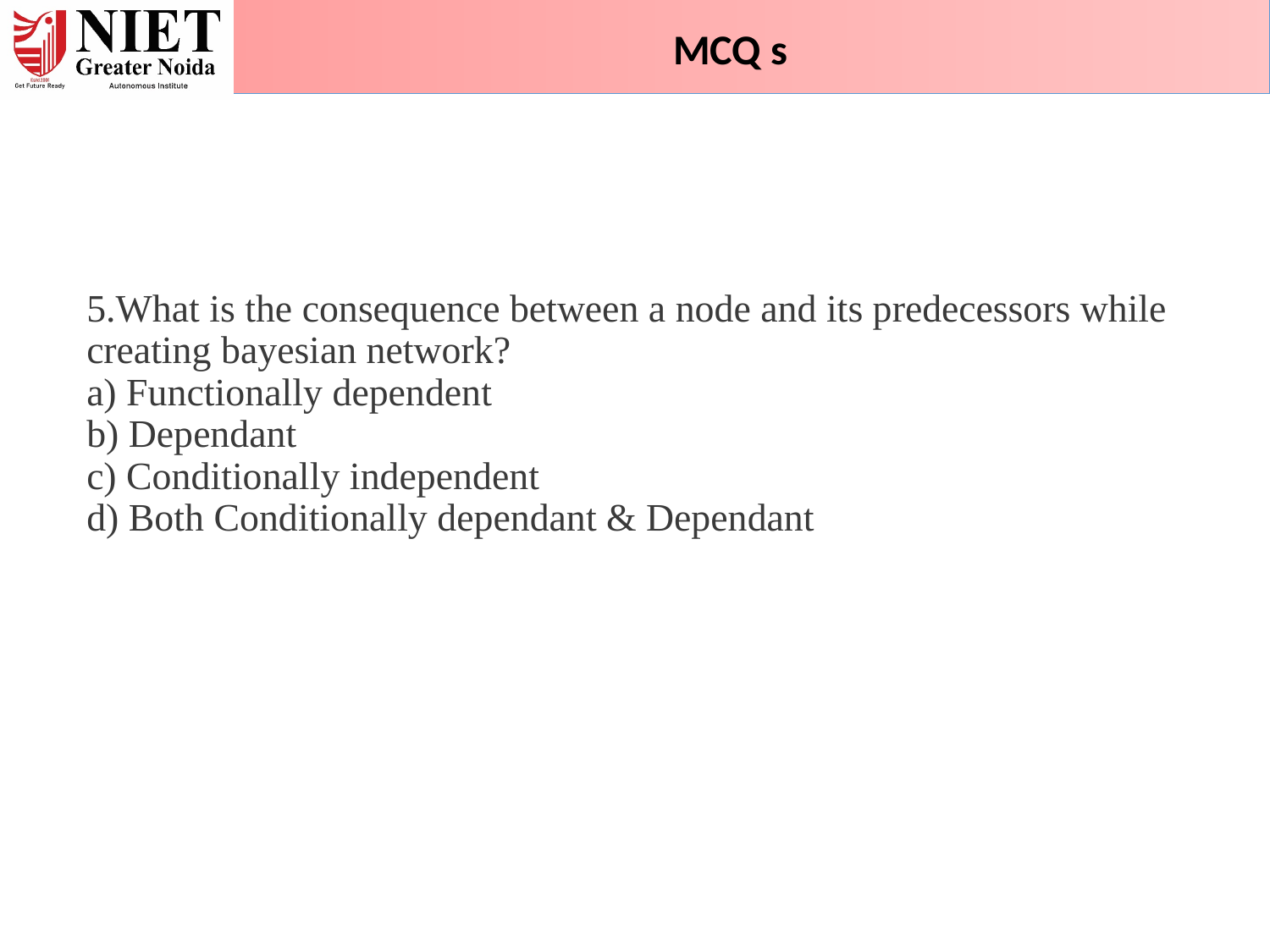

MCQ s

5.What is the consequence between a node and its predecessors while creating bayesian network?
a) Functionally dependent
b) Dependant
c) Conditionally independent
d) Both Conditionally dependant & Dependant